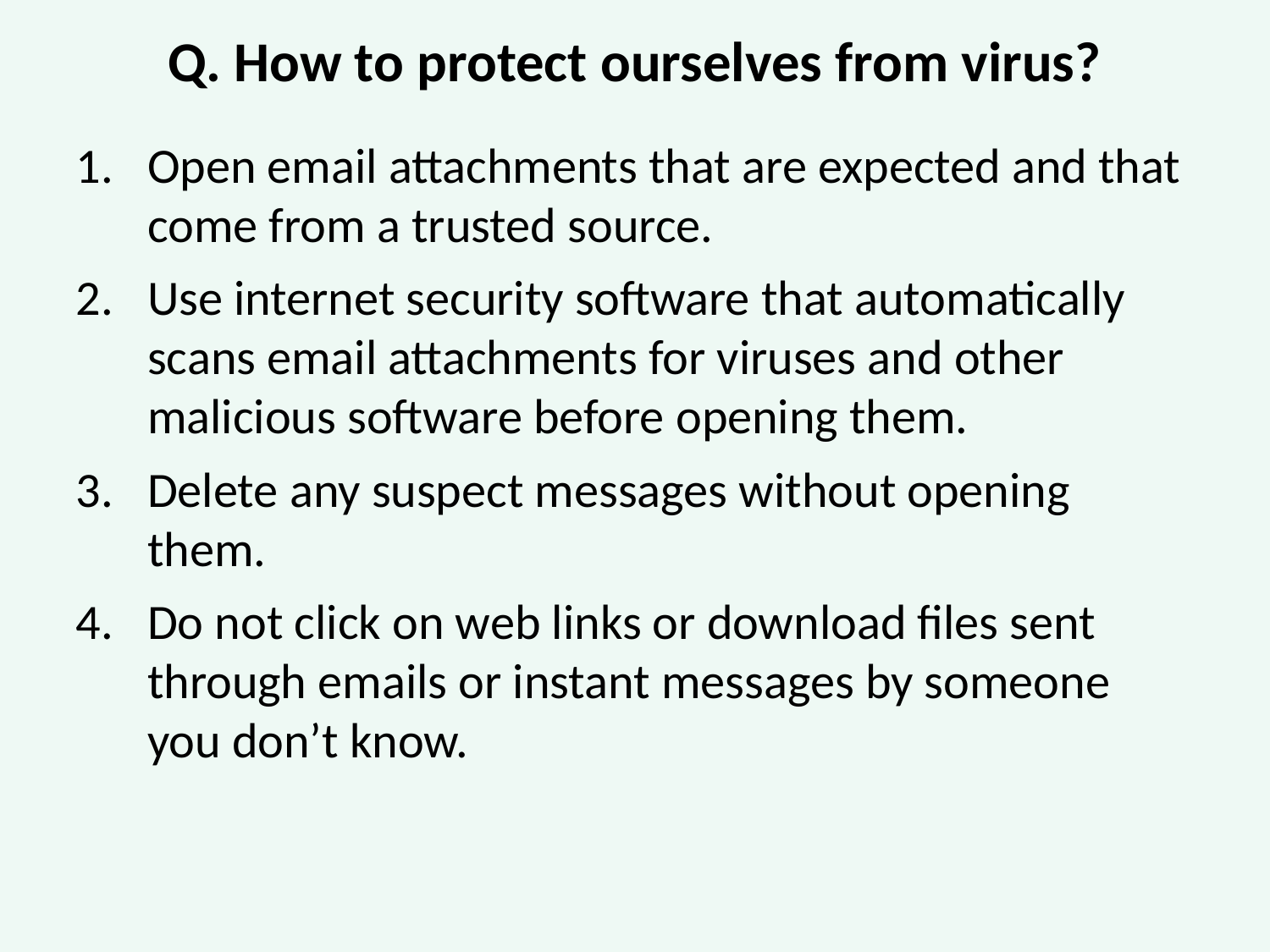

# Q. How to protect ourselves from virus?
Open email attachments that are expected and that come from a trusted source.
Use internet security software that automatically scans email attachments for viruses and other malicious software before opening them.
Delete any suspect messages without opening them.
Do not click on web links or download files sent through emails or instant messages by someone you don’t know.